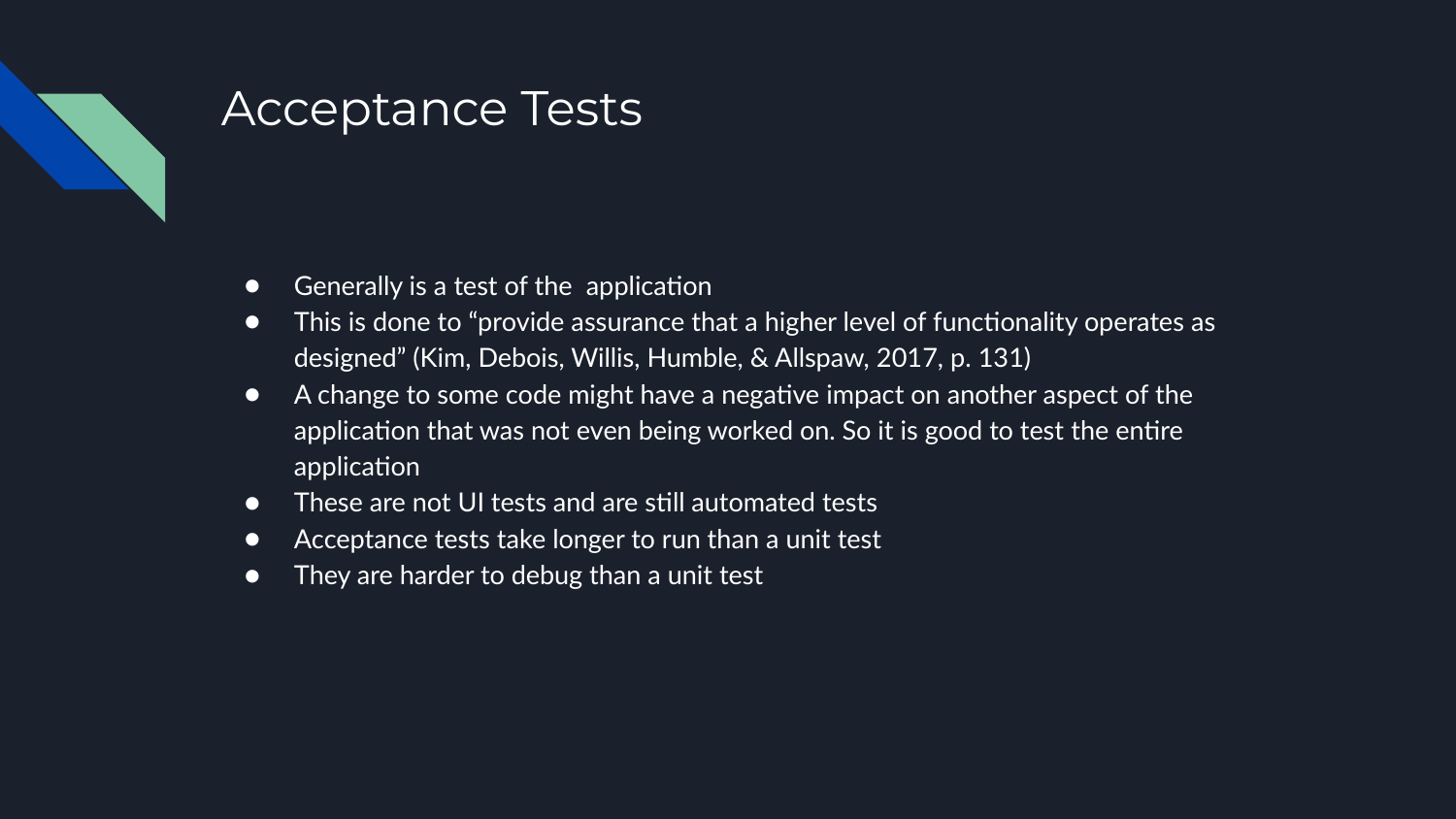

# Acceptance Tests
Generally is a test of the  application
This is done to “provide assurance that a higher level of functionality operates as designed” (Kim, Debois, Willis, Humble, & Allspaw, 2017, p. 131)
A change to some code might have a negative impact on another aspect of the application that was not even being worked on. So it is good to test the entire application
These are not UI tests and are still automated tests
Acceptance tests take longer to run than a unit test
They are harder to debug than a unit test